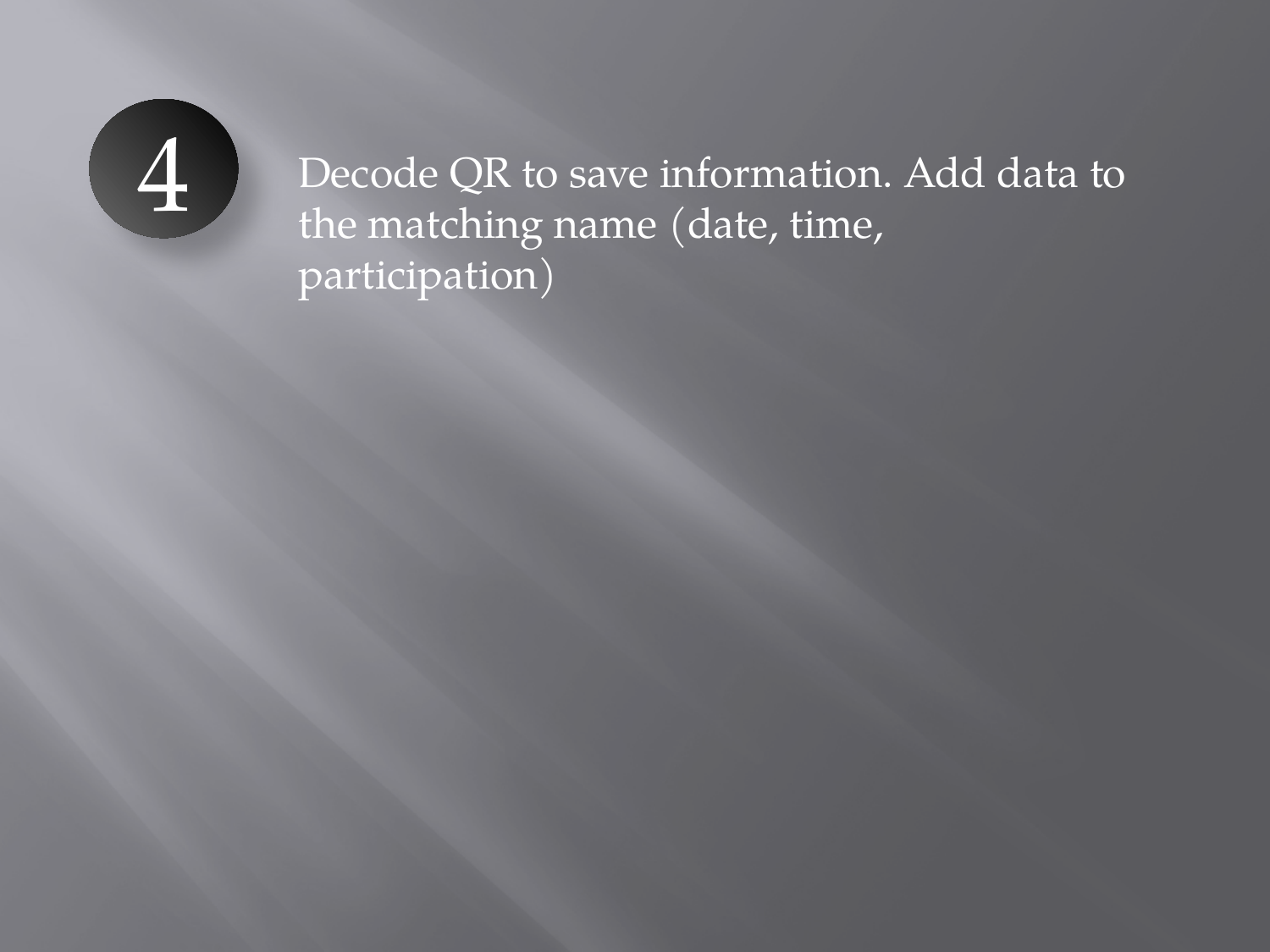

4
	Decode QR to save information. Add data to the matching name (date, time, participation)